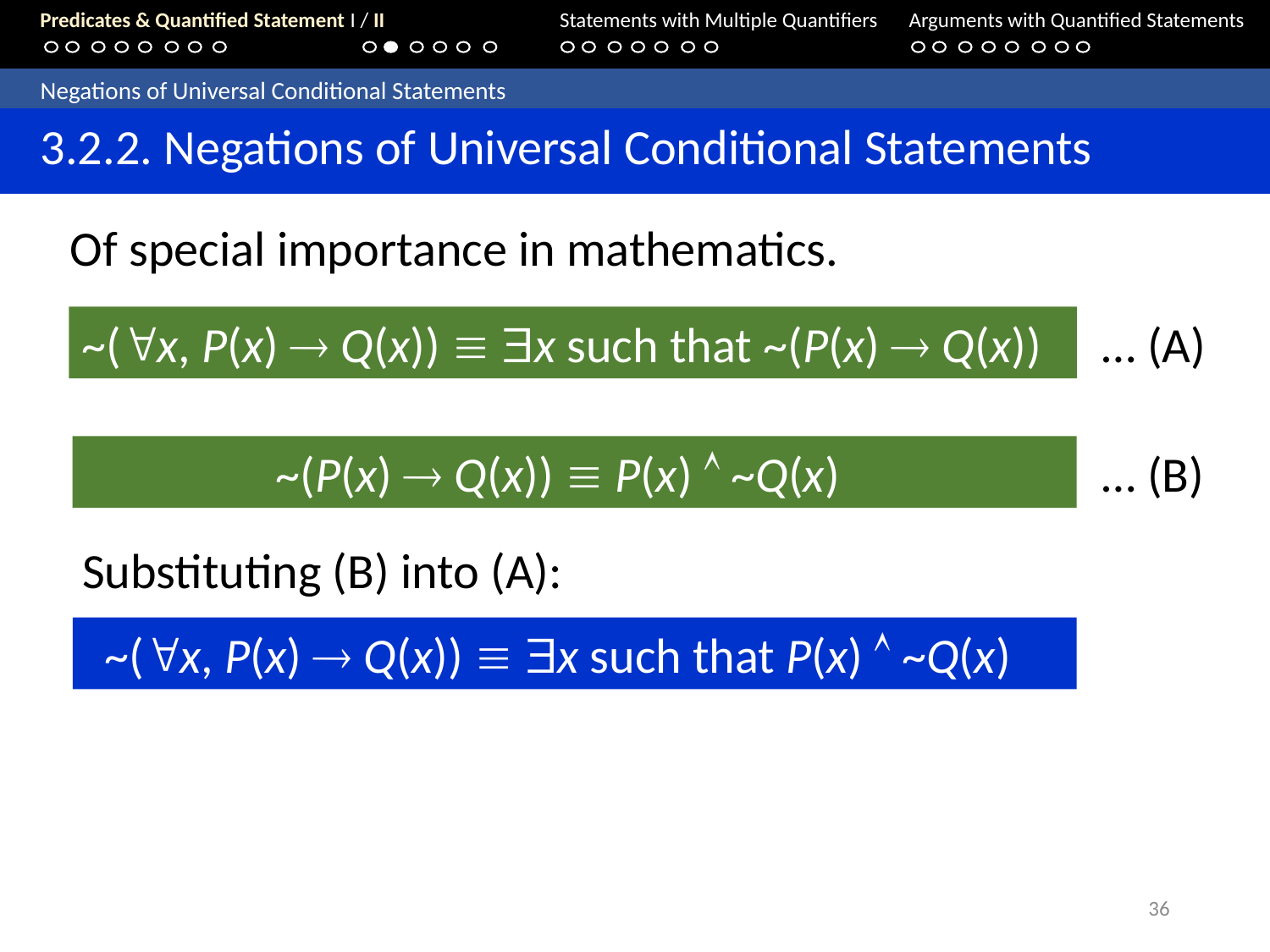

Predicates & Quantified Statement I / II	Statements with Multiple Quantifiers	Arguments with Quantified Statements

	Negations of Universal Conditional Statements
	3.2.2. Negations of Universal Conditional Statements
Of special importance in mathematics.
~(∀x, P(x) → Q(x)) ≡ ∃x such that ~(P(x) → Q(x))
… (A)
~(P(x) → Q(x)) ≡ P(x) ∧ ~Q(x)
… (B)
Substituting (B) into (A):
~(∀x, P(x) → Q(x)) ≡ ∃x such that P(x) ∧ ~Q(x)
36